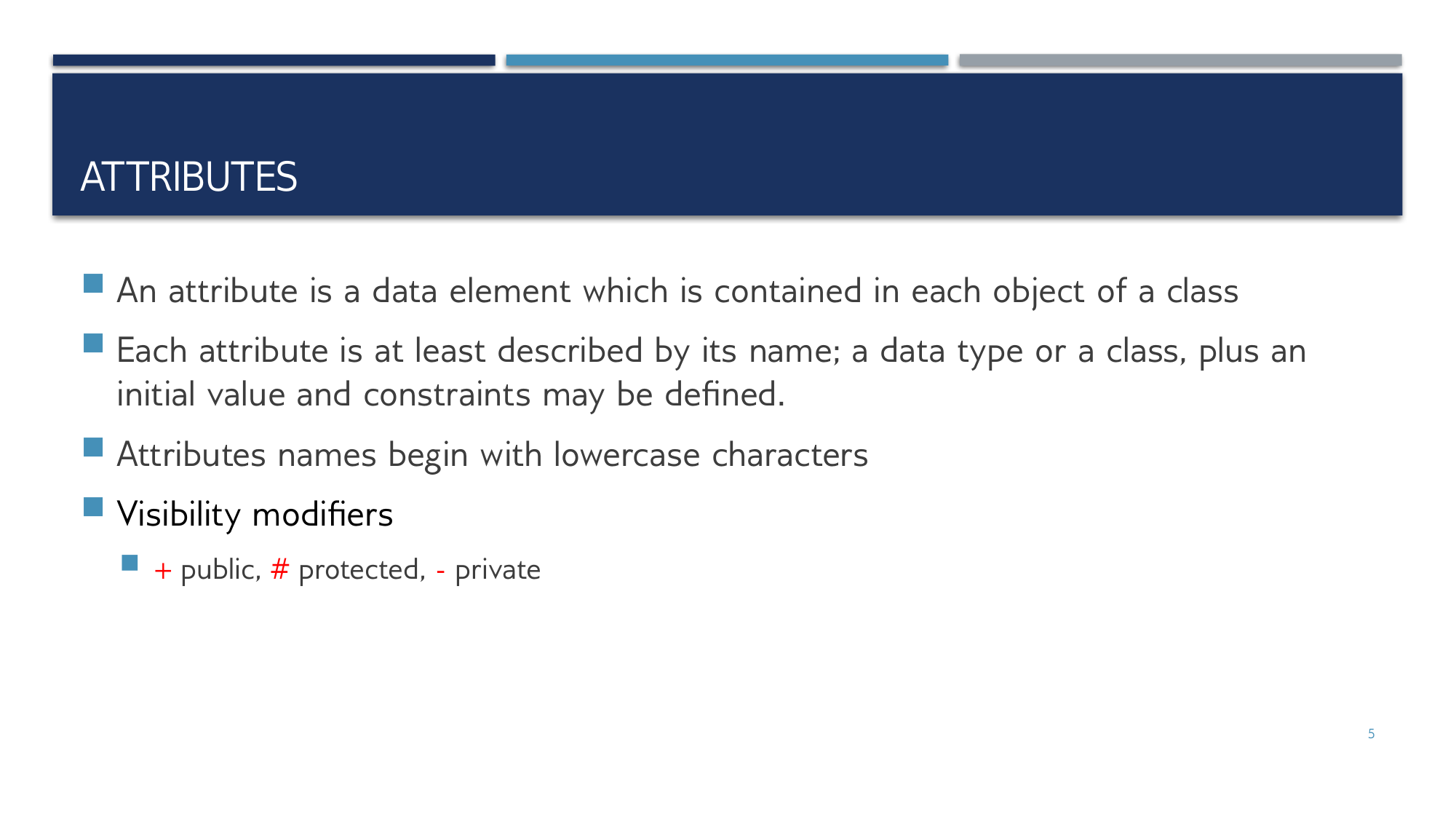

# Attributes
An attribute is a data element which is contained in each object of a class
Each attribute is at least described by its name; a data type or a class, plus an initial value and constraints may be defined.
Attributes names begin with lowercase characters
Visibility modifiers
+ public, # protected, - private

5